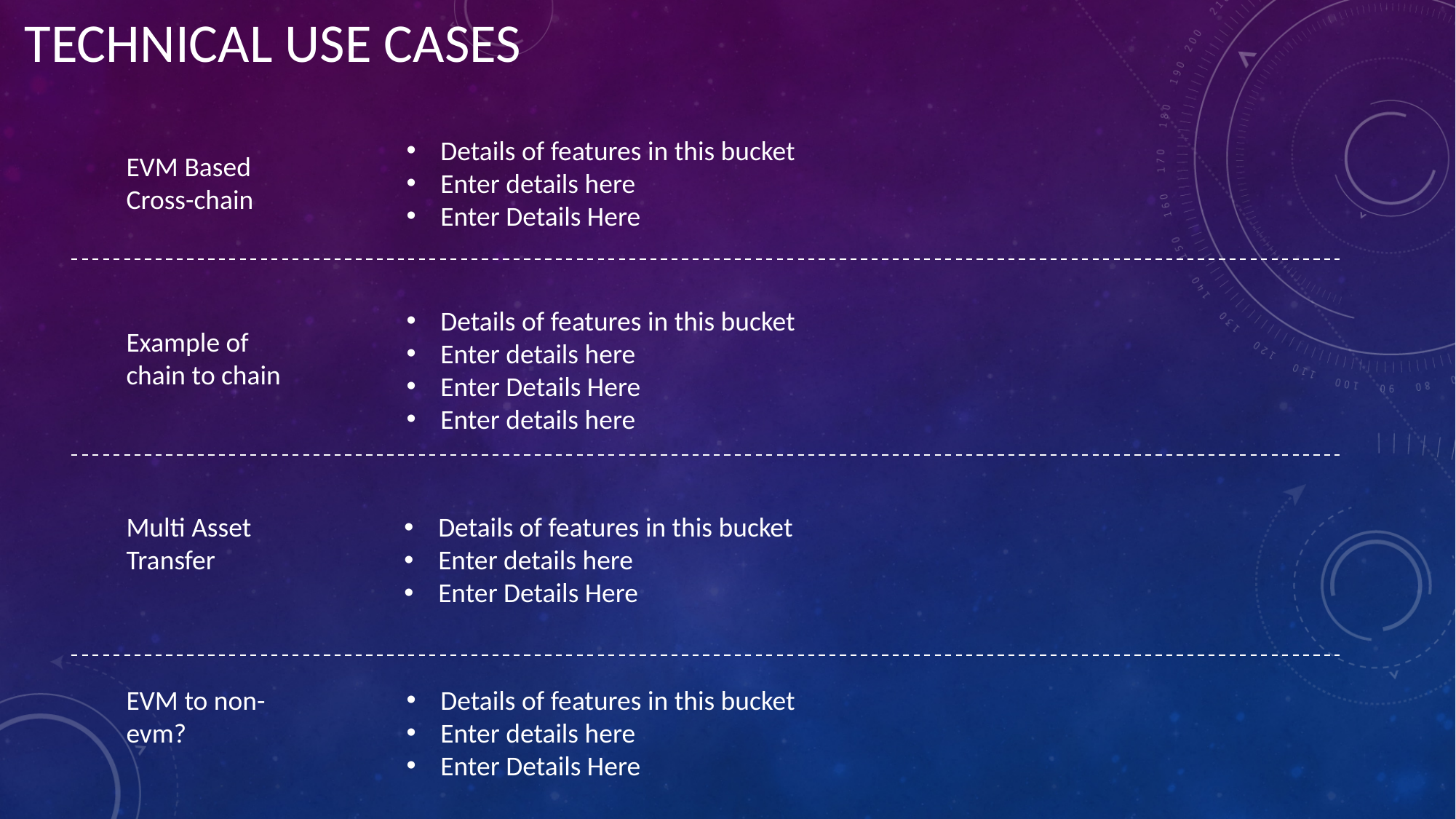

# Technical Use cases
Details of features in this bucket
Enter details here
Enter Details Here
EVM Based Cross-chain
Details of features in this bucket
Enter details here
Enter Details Here
Enter details here
Example of chain to chain
Multi Asset Transfer
Details of features in this bucket
Enter details here
Enter Details Here
EVM to non-evm?
Details of features in this bucket
Enter details here
Enter Details Here